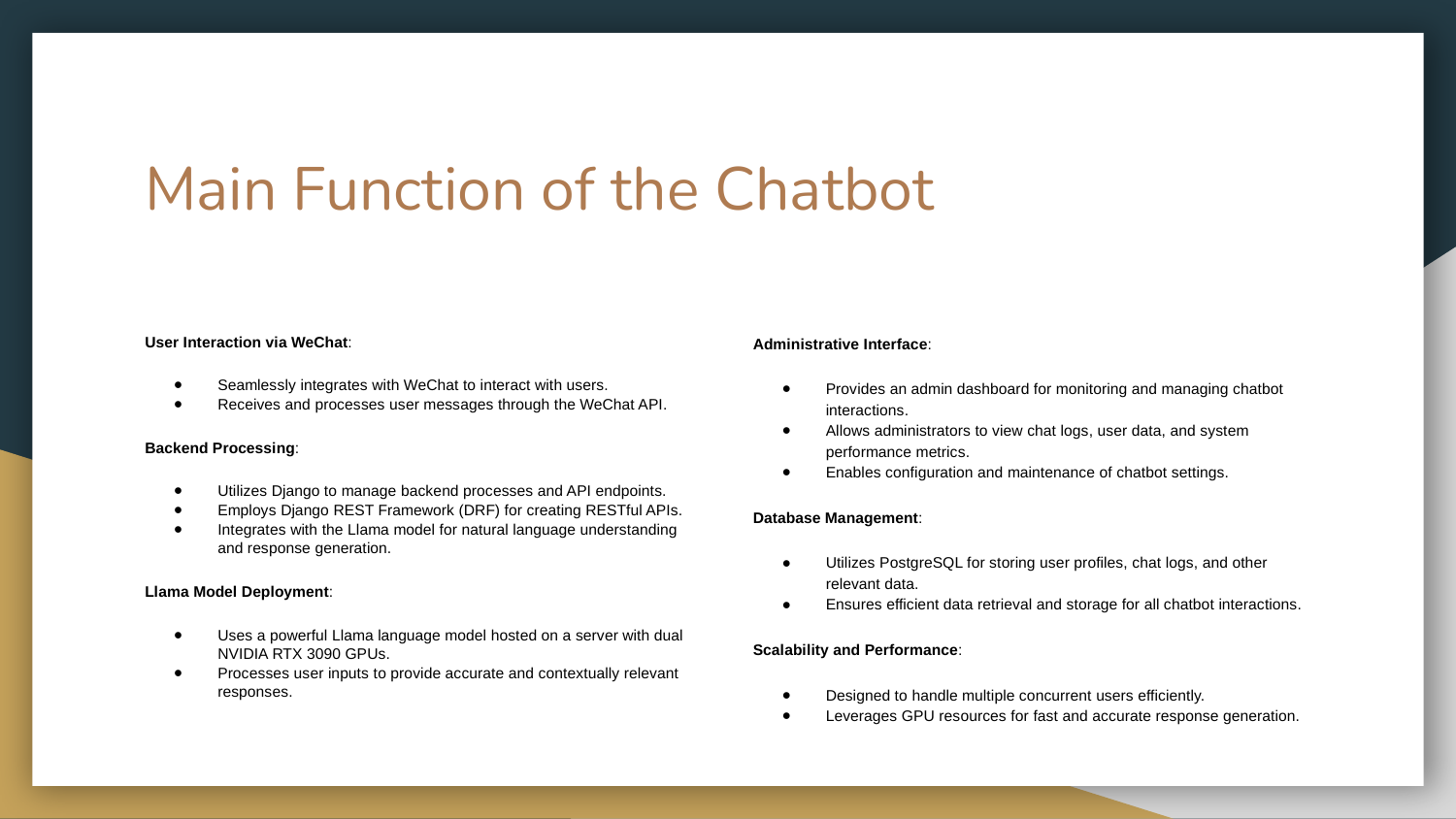

# Main Function of the Chatbot
User Interaction via WeChat:
Seamlessly integrates with WeChat to interact with users.
Receives and processes user messages through the WeChat API.
Backend Processing:
Utilizes Django to manage backend processes and API endpoints.
Employs Django REST Framework (DRF) for creating RESTful APIs.
Integrates with the Llama model for natural language understanding and response generation.
Llama Model Deployment:
Uses a powerful Llama language model hosted on a server with dual NVIDIA RTX 3090 GPUs.
Processes user inputs to provide accurate and contextually relevant responses.

Administrative Interface:
Provides an admin dashboard for monitoring and managing chatbot interactions.
Allows administrators to view chat logs, user data, and system performance metrics.
Enables configuration and maintenance of chatbot settings.
Database Management:
Utilizes PostgreSQL for storing user profiles, chat logs, and other relevant data.
Ensures efficient data retrieval and storage for all chatbot interactions.
Scalability and Performance:
Designed to handle multiple concurrent users efficiently.
Leverages GPU resources for fast and accurate response generation.